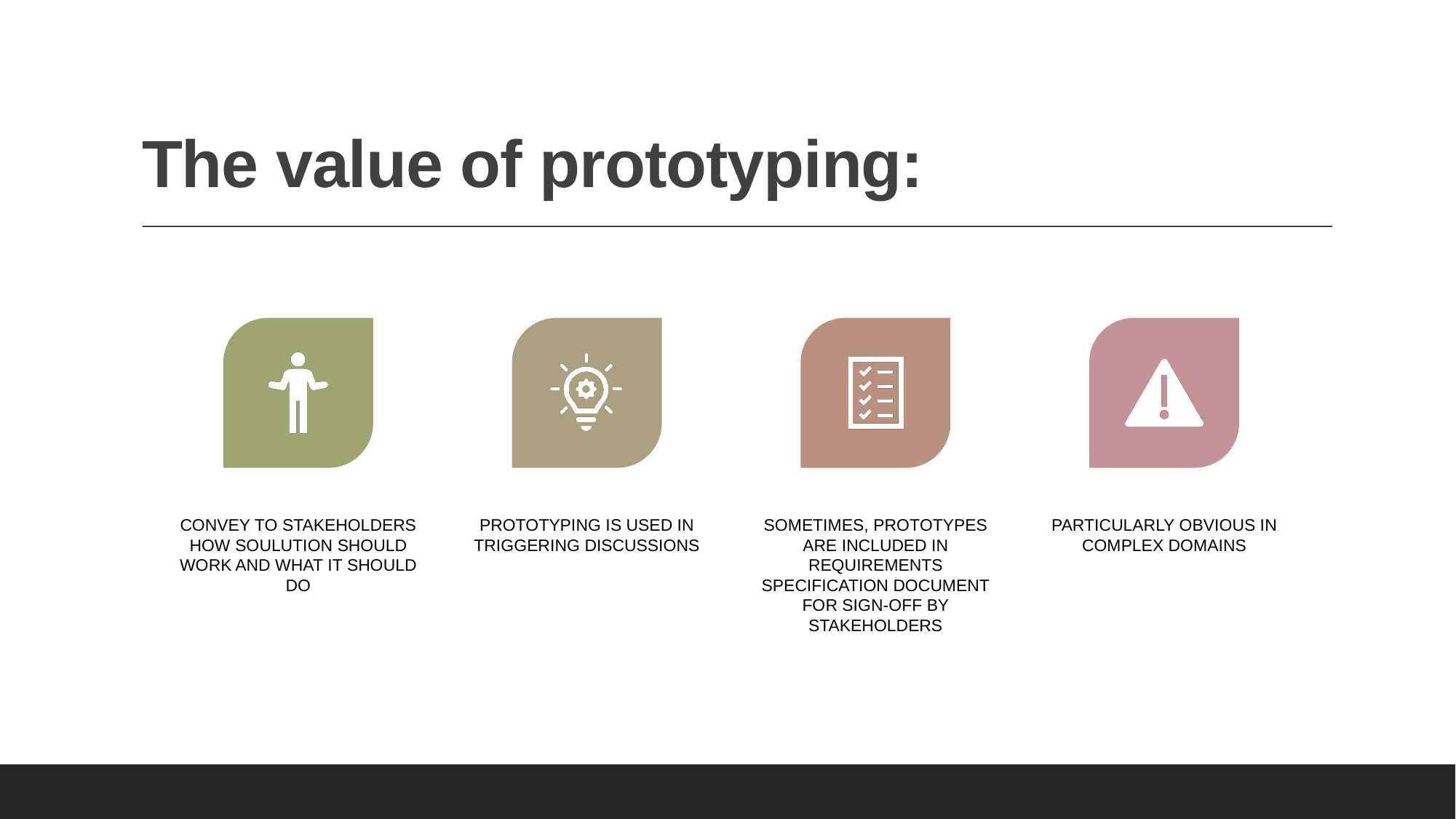

# The value of prototyping:
Convey to stakeholders how soulution should work and what it should do
Prototyping is used in triggering discussions
Sometimes, prototypes are included in requirements specification document for sign-off by stakeholders
Particularly obvious in complex domains